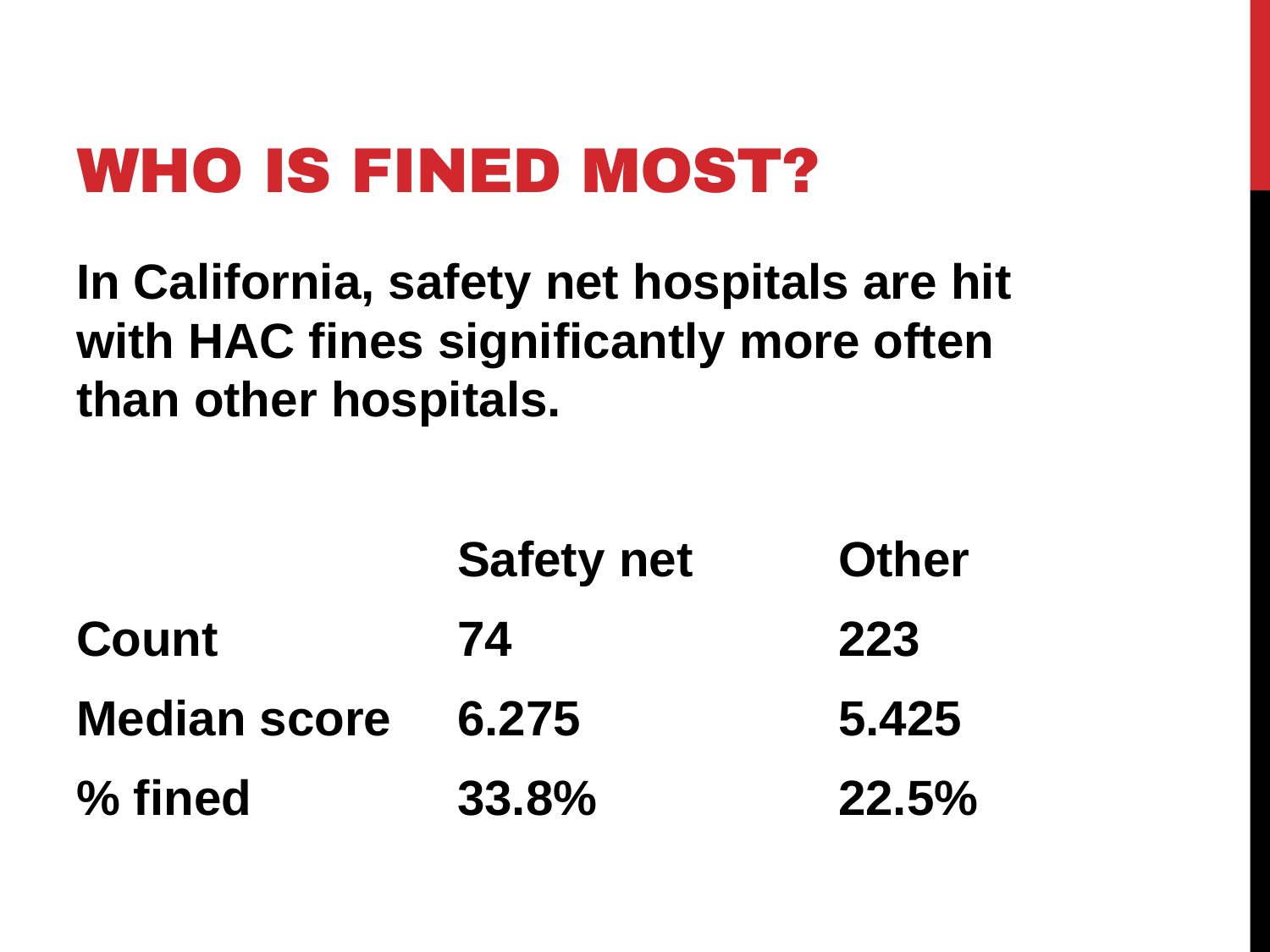

# Who is fined most?
In California, safety net hospitals are hit with HAC fines significantly more often than other hospitals.

			Safety net		Other
Count		74			223
Median score	6.275			5.425
% fined		33.8%		22.5%